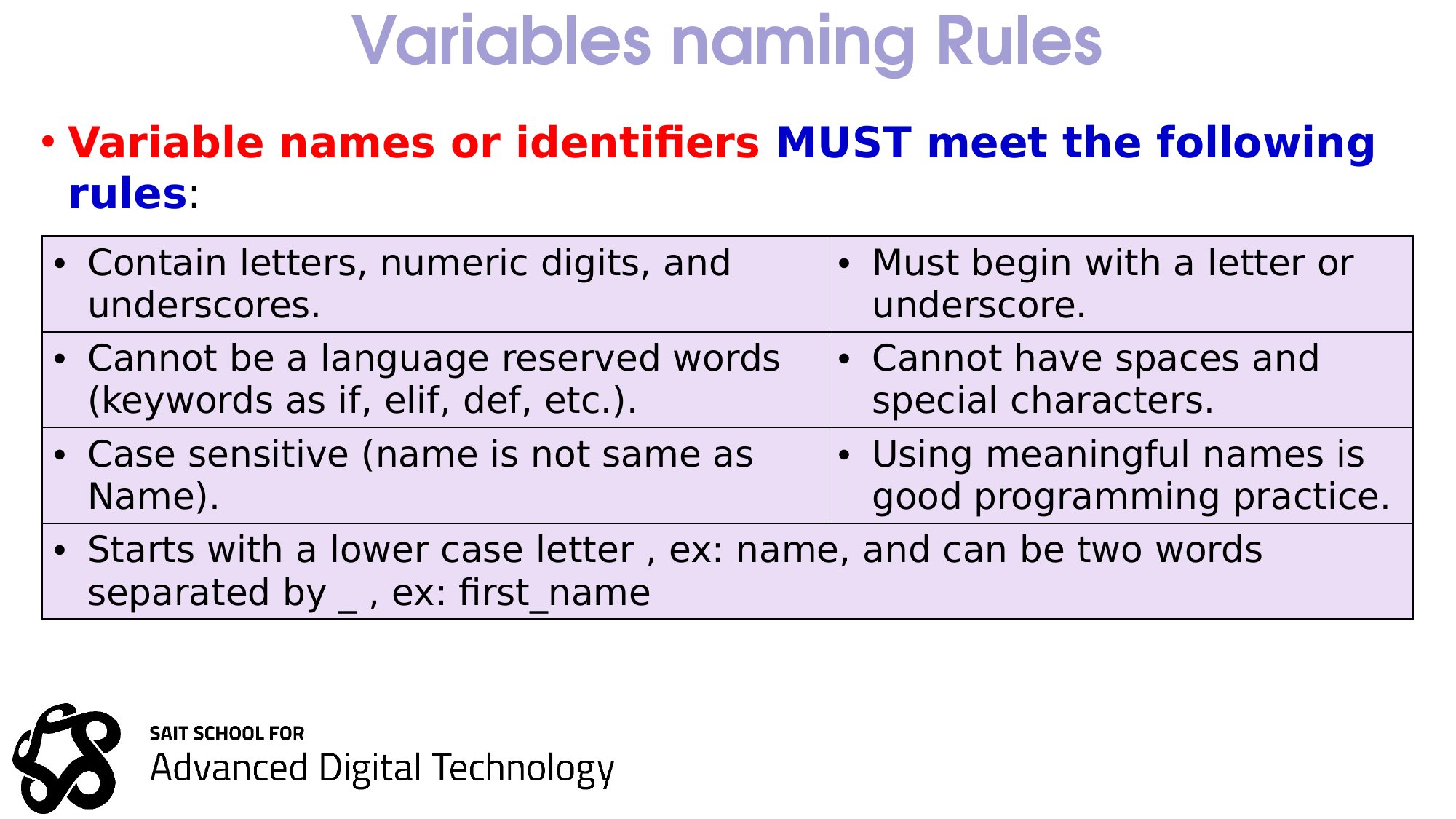

# Variables naming Rules
Variable names or identifiers MUST meet the following rules:
| Contain letters, numeric digits, and underscores. | Must begin with a letter or underscore. |
| --- | --- |
| Cannot be a language reserved words (keywords as if, elif, def, etc.). | Cannot have spaces and special characters. |
| Case sensitive (name is not same as Name). | Using meaningful names is good programming practice. |
| Starts with a lower case letter , ex: name, and can be two words separated by \_ , ex: first\_name |  |